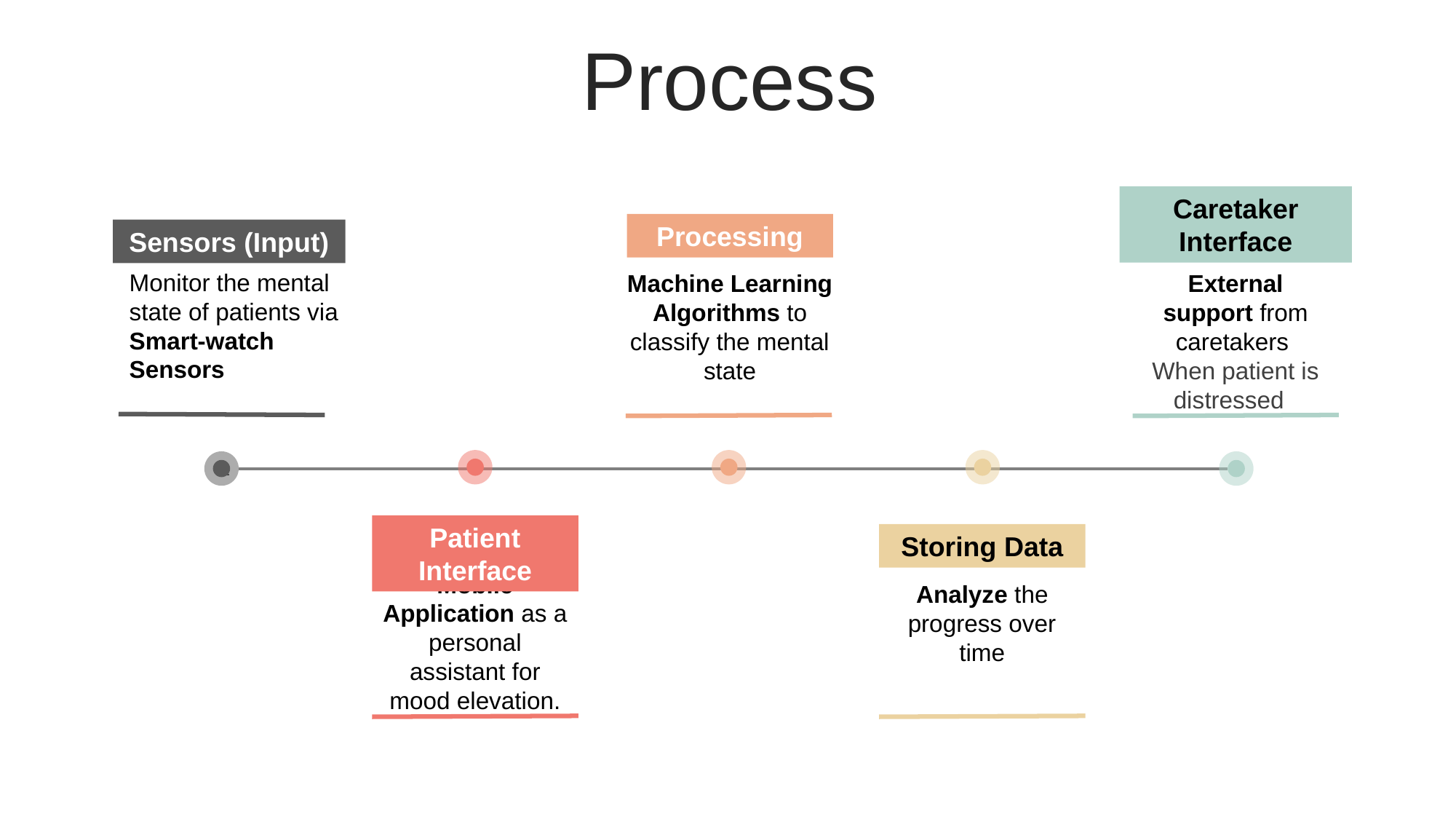

Process
Caretaker Interface
External support from caretakers
When patient is distressed
Processing
Machine Learning Algorithms to classify the mental state
Sensors (Input)
Monitor the mental state of patients via Smart-watch Sensors

1

Patient Interface
Mobile Application as a personal assistant for mood elevation.
Storing Data
Analyze the progress over time